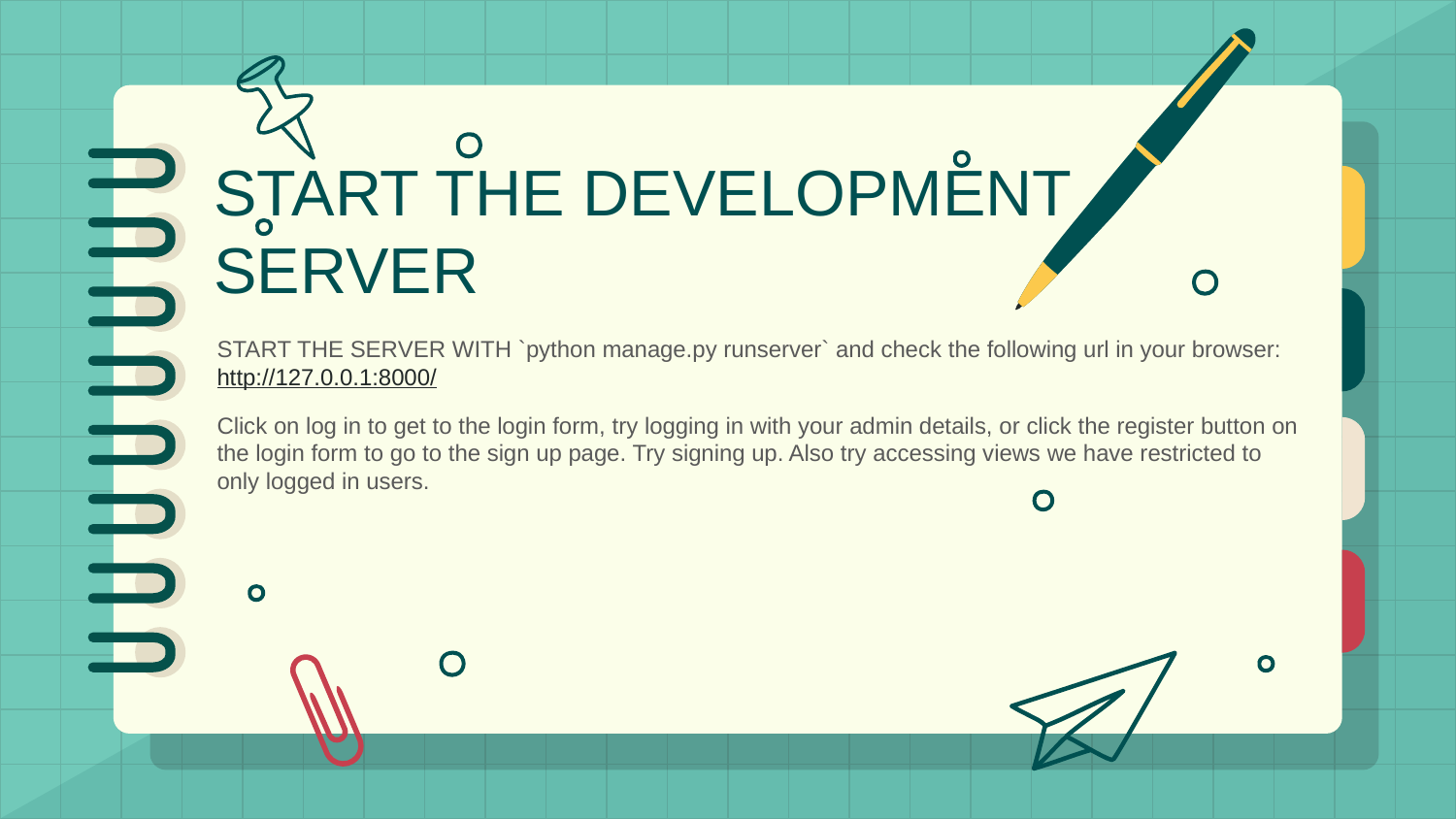

# START THE DEVELOPMENT SERVER

START THE SERVER WITH `python manage.py runserver` and check the following url in your browser:
http://127.0.0.1:8000/
Click on log in to get to the login form, try logging in with your admin details, or click the register button on the login form to go to the sign up page. Try signing up. Also try accessing views we have restricted to only logged in users.